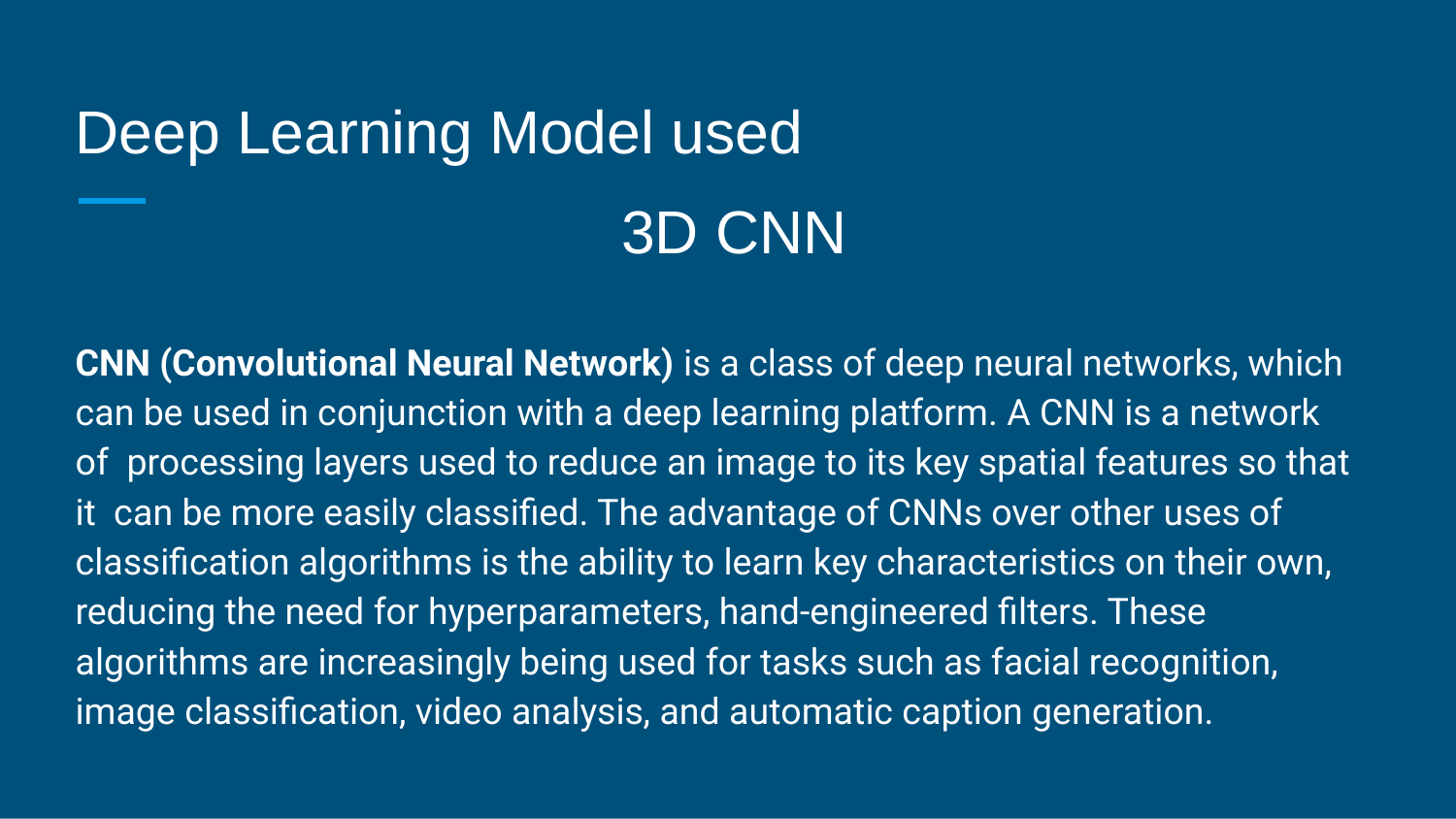

# Deep Learning Model used
3D CNN
CNN (Convolutional Neural Network) is a class of deep neural networks, which  can be used in conjunction with a deep learning platform. A CNN is a network of  processing layers used to reduce an image to its key spatial features so that it  can be more easily classiﬁed. The advantage of CNNs over other uses of  classiﬁcation algorithms is the ability to learn key characteristics on their own,  reducing the need for hyperparameters, hand-engineered ﬁlters. These  algorithms are increasingly being used for tasks such as facial recognition,  image classiﬁcation, video analysis, and automatic caption generation.